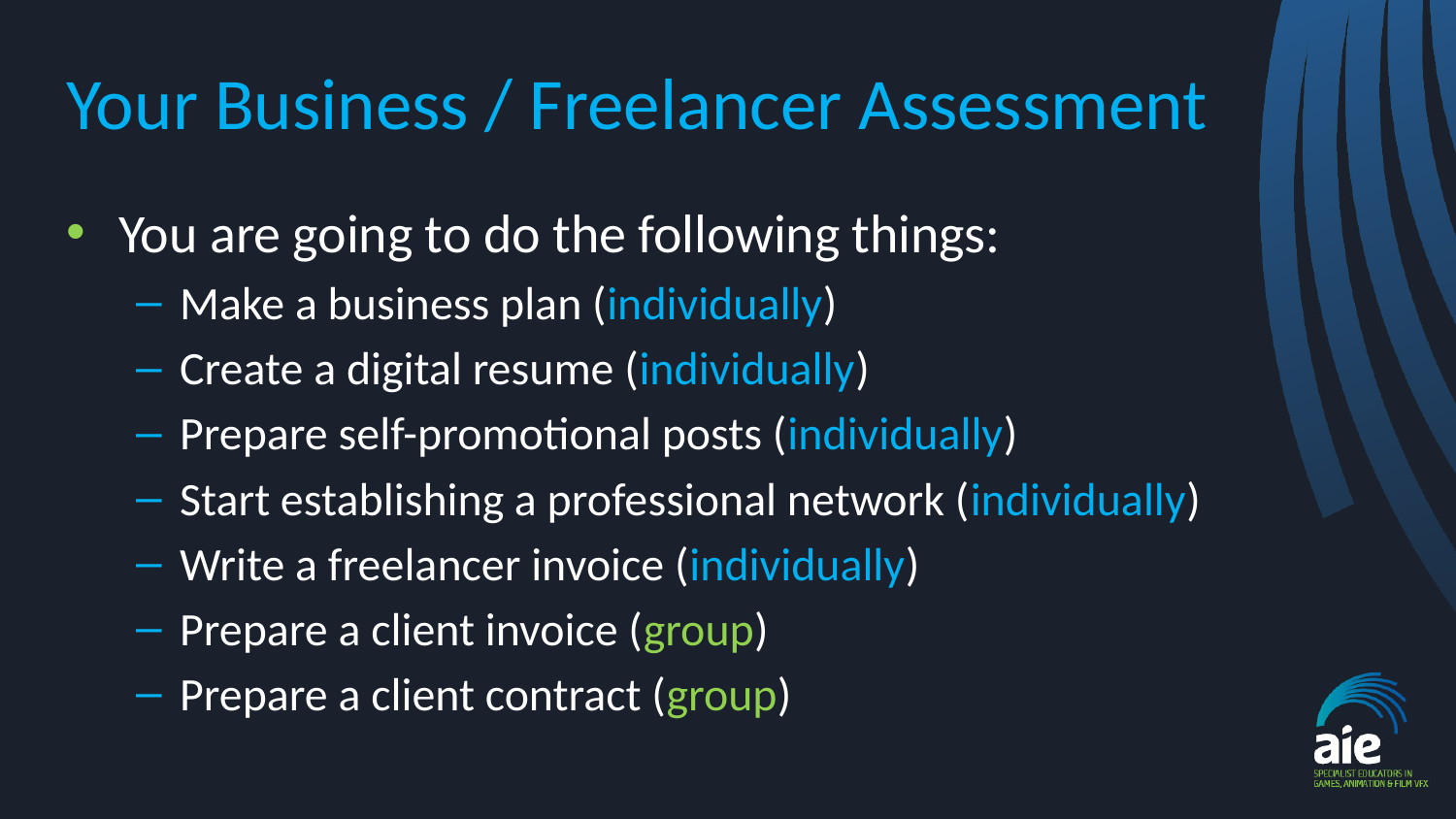

# Your Business / Freelancer Assessment
You are going to do the following things:
Make a business plan (individually)
Create a digital resume (individually)
Prepare self-promotional posts (individually)
Start establishing a professional network (individually)
Write a freelancer invoice (individually)
Prepare a client invoice (group)
Prepare a client contract (group)